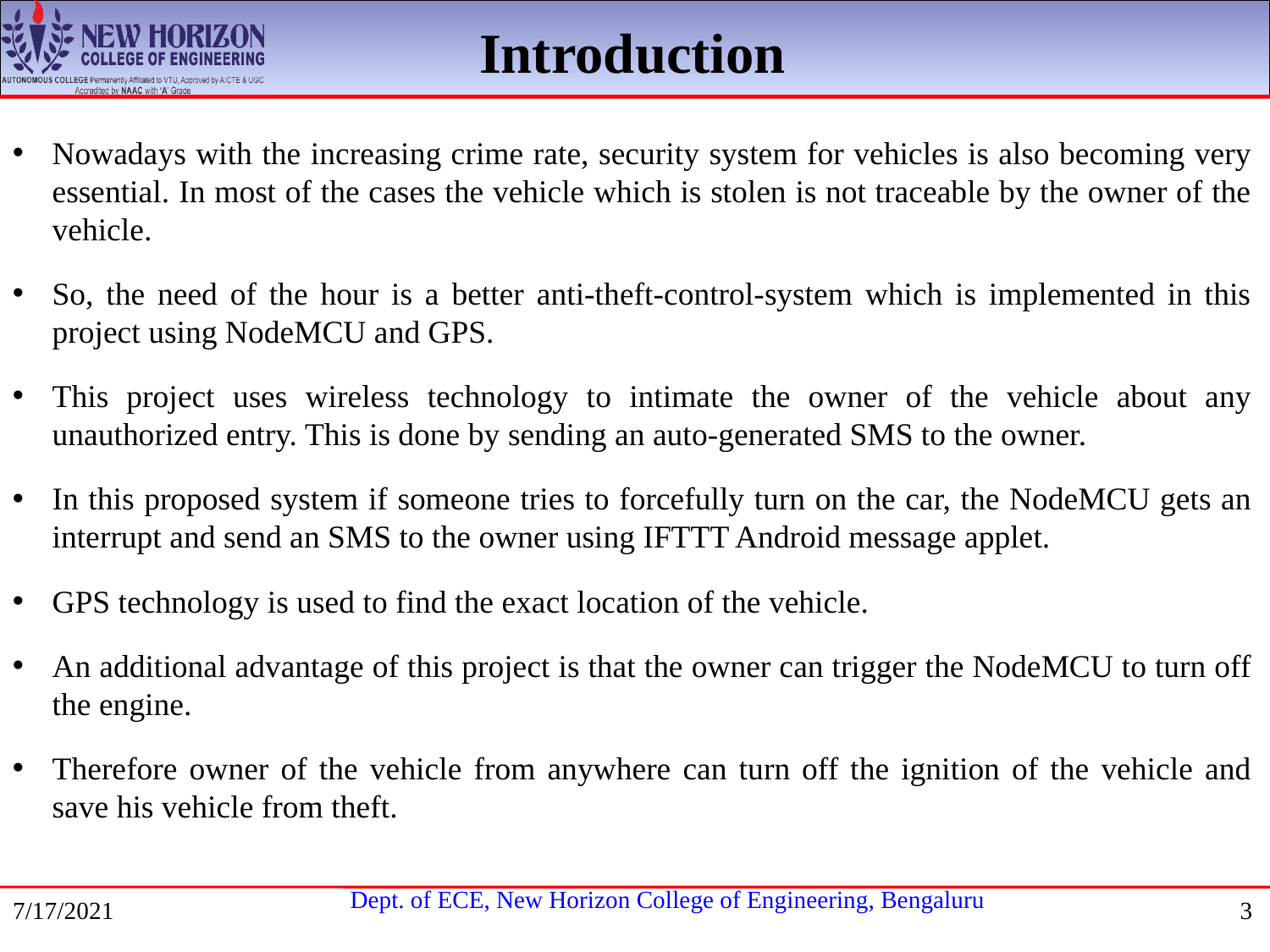

Introduction
Nowadays with the increasing crime rate, security system for vehicles is also becoming very essential. In most of the cases the vehicle which is stolen is not traceable by the owner of the vehicle.
So, the need of the hour is a better anti-theft-control-system which is implemented in this project using NodeMCU and GPS.
This project uses wireless technology to intimate the owner of the vehicle about any unauthorized entry. This is done by sending an auto-generated SMS to the owner.
In this proposed system if someone tries to forcefully turn on the car, the NodeMCU gets an interrupt and send an SMS to the owner using IFTTT Android message applet.
GPS technology is used to find the exact location of the vehicle.
An additional advantage of this project is that the owner can trigger the NodeMCU to turn off the engine.
Therefore owner of the vehicle from anywhere can turn off the ignition of the vehicle and save his vehicle from theft.
7/17/2021
3